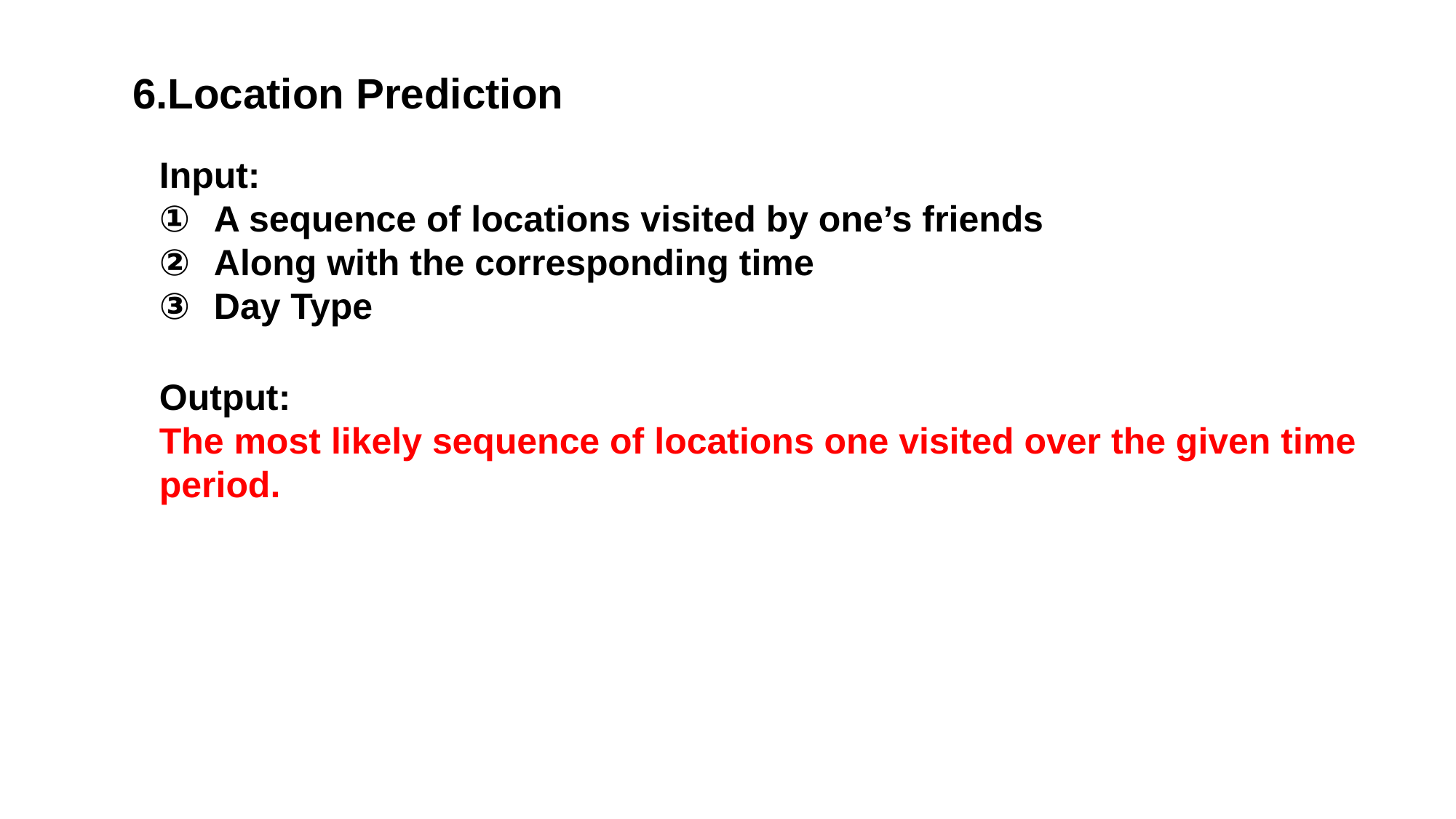

6.Location Prediction

Input:
A sequence of locations visited by one’s friends
Along with the corresponding time
Day Type
Output:
The most likely sequence of locations one visited over the given time period.